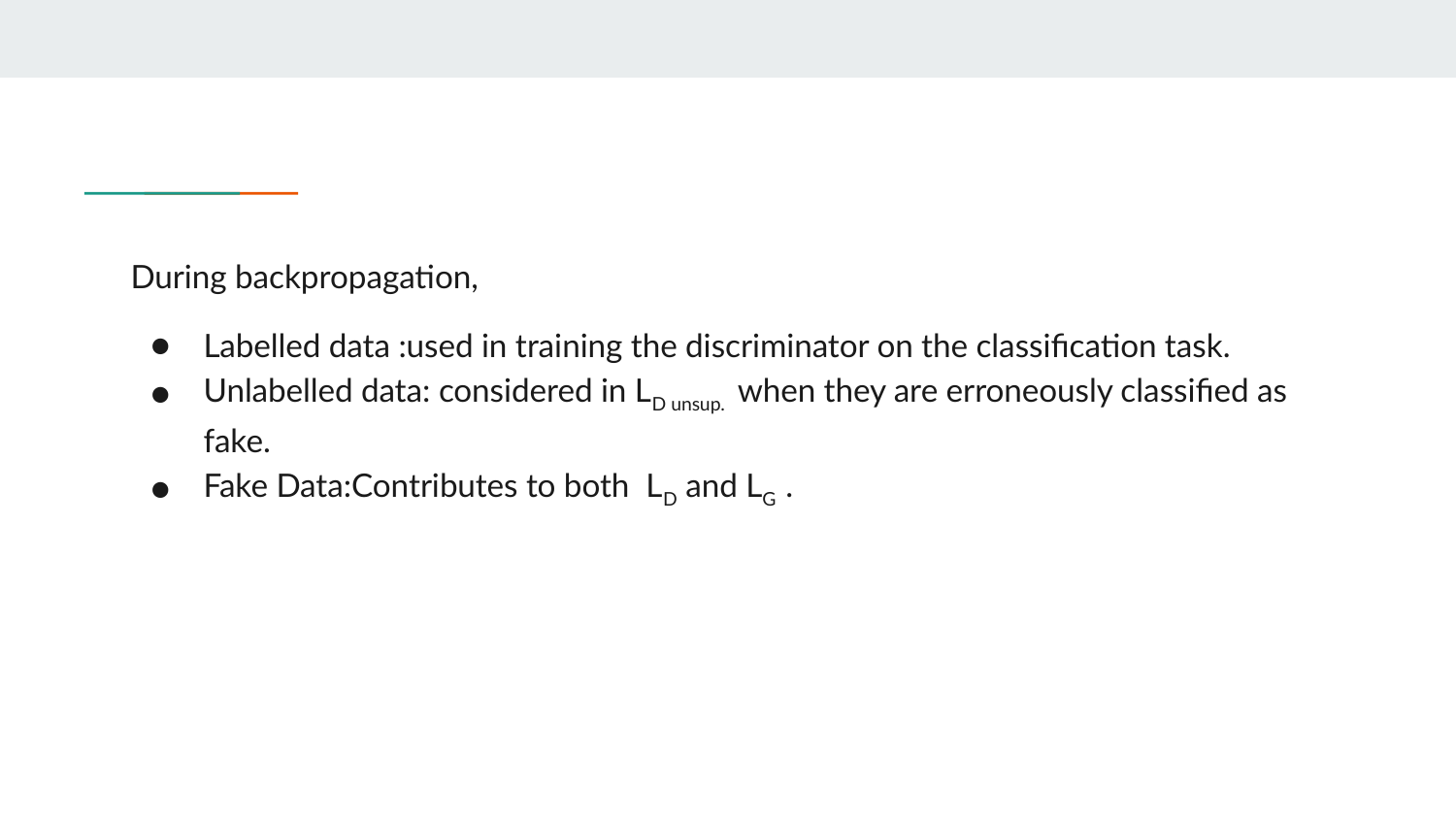

During backpropagation,
Labelled data :used in training the discriminator on the classification task.
Unlabelled data: considered in LD unsup.  when they are erroneously classified as fake.
Fake Data:Contributes to both  LD and LG  .